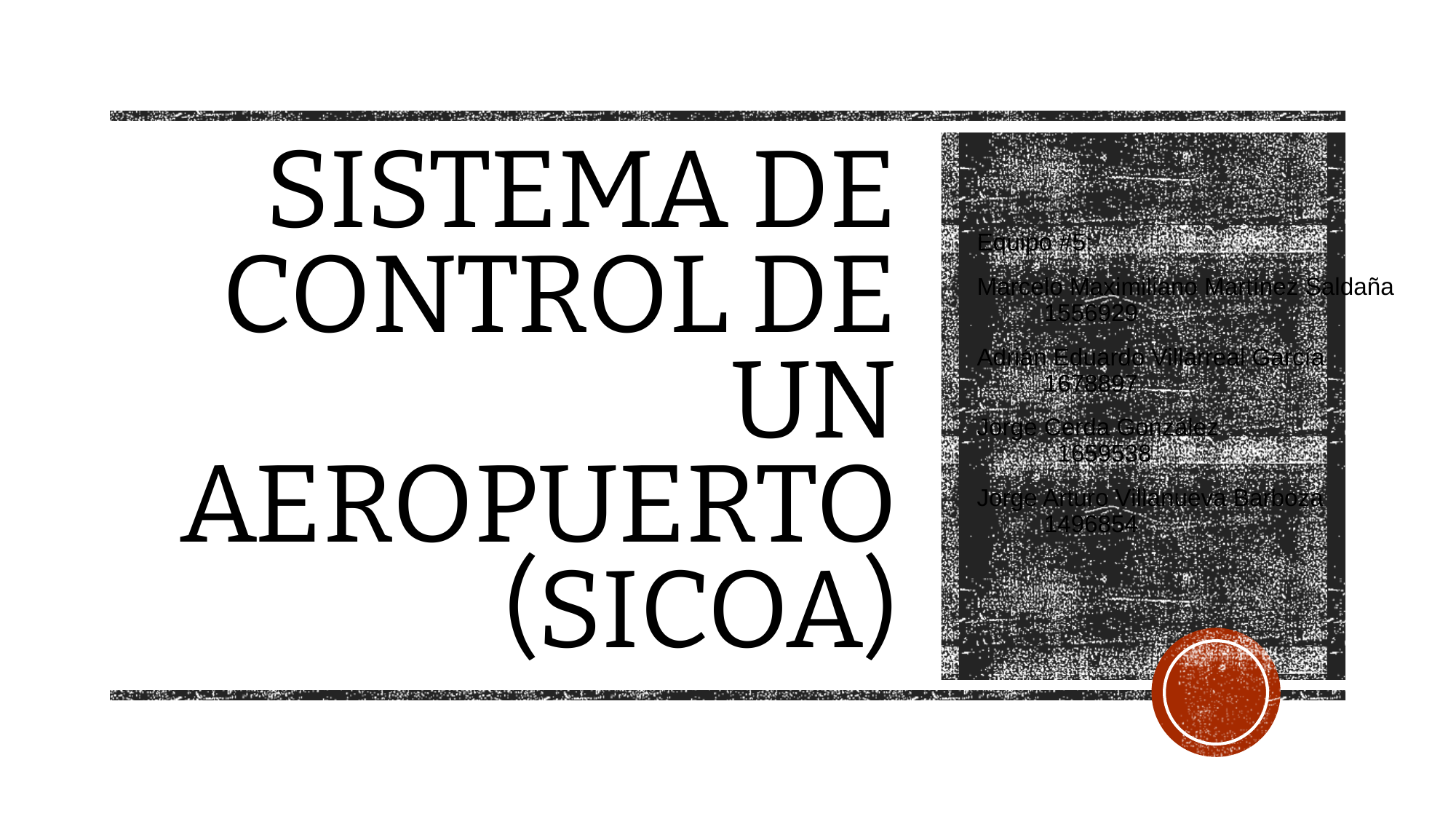

# Sistema de Control de un Aeropuerto (SICOA)
Equipo #5:
Marcelo Maximiliano Martínez Saldaña               1556929
Adrián Eduardo Villarreal García                         1678897
Jorge Cerda González                                           1659538
Jorge Arturo Villanueva Barboza                         1496854